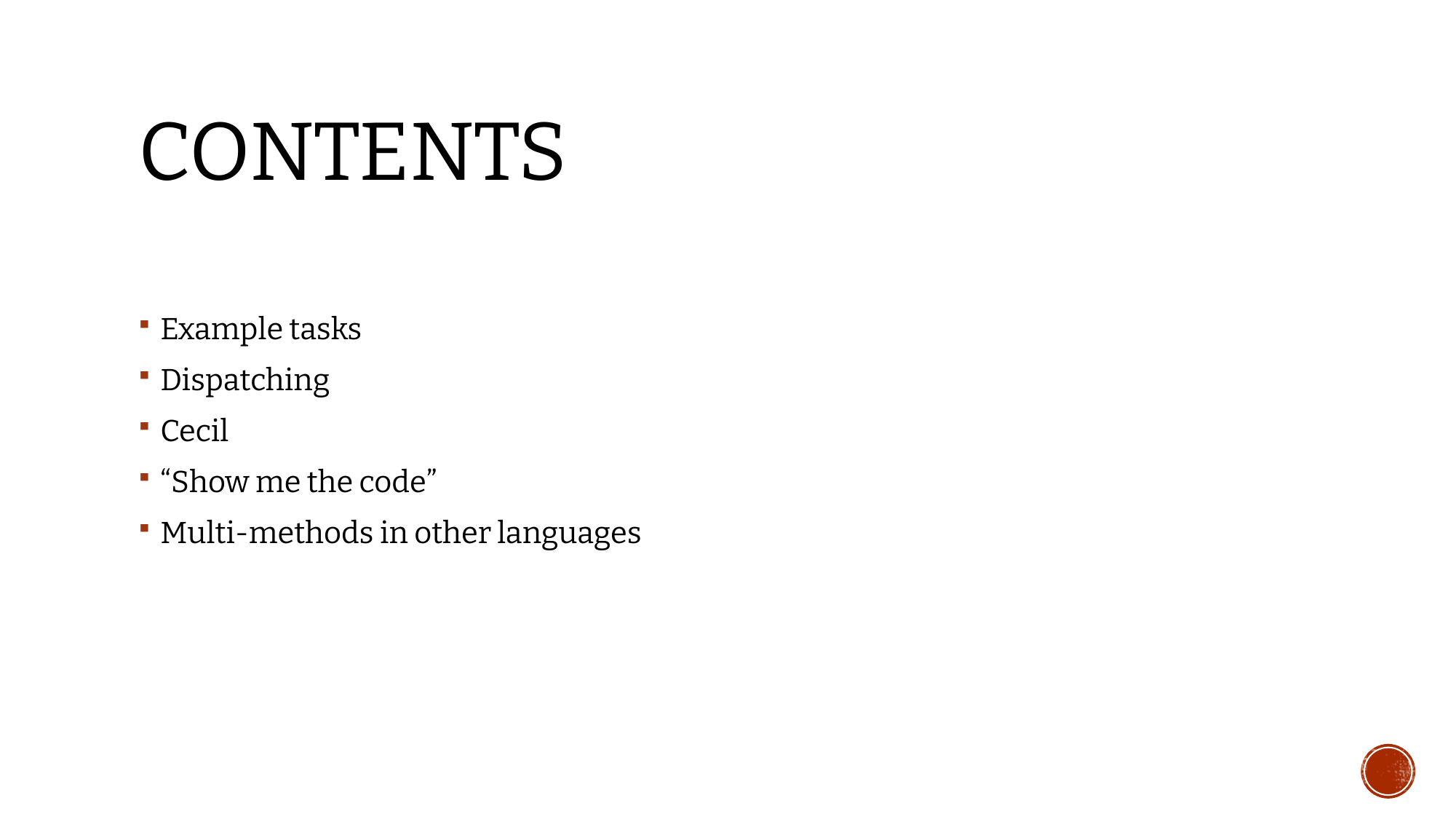

# Contents

Example tasks
Dispatching
Cecil
“Show me the code”
Multi-methods in other languages